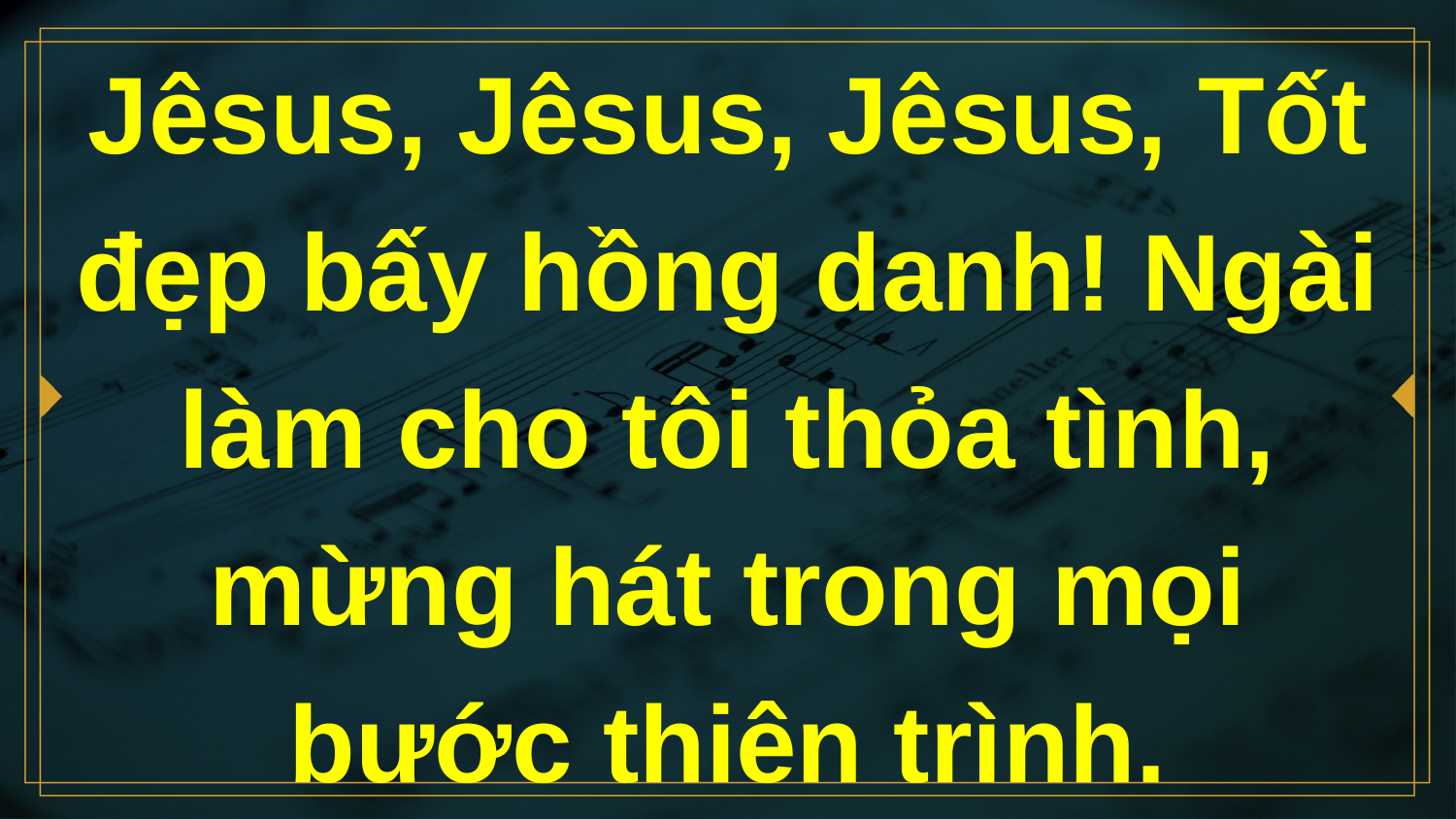

# Jêsus, Jêsus, Jêsus, Tốt đẹp bấy hồng danh! Ngài làm cho tôi thỏa tình, mừng hát trong mọi bước thiên trình.